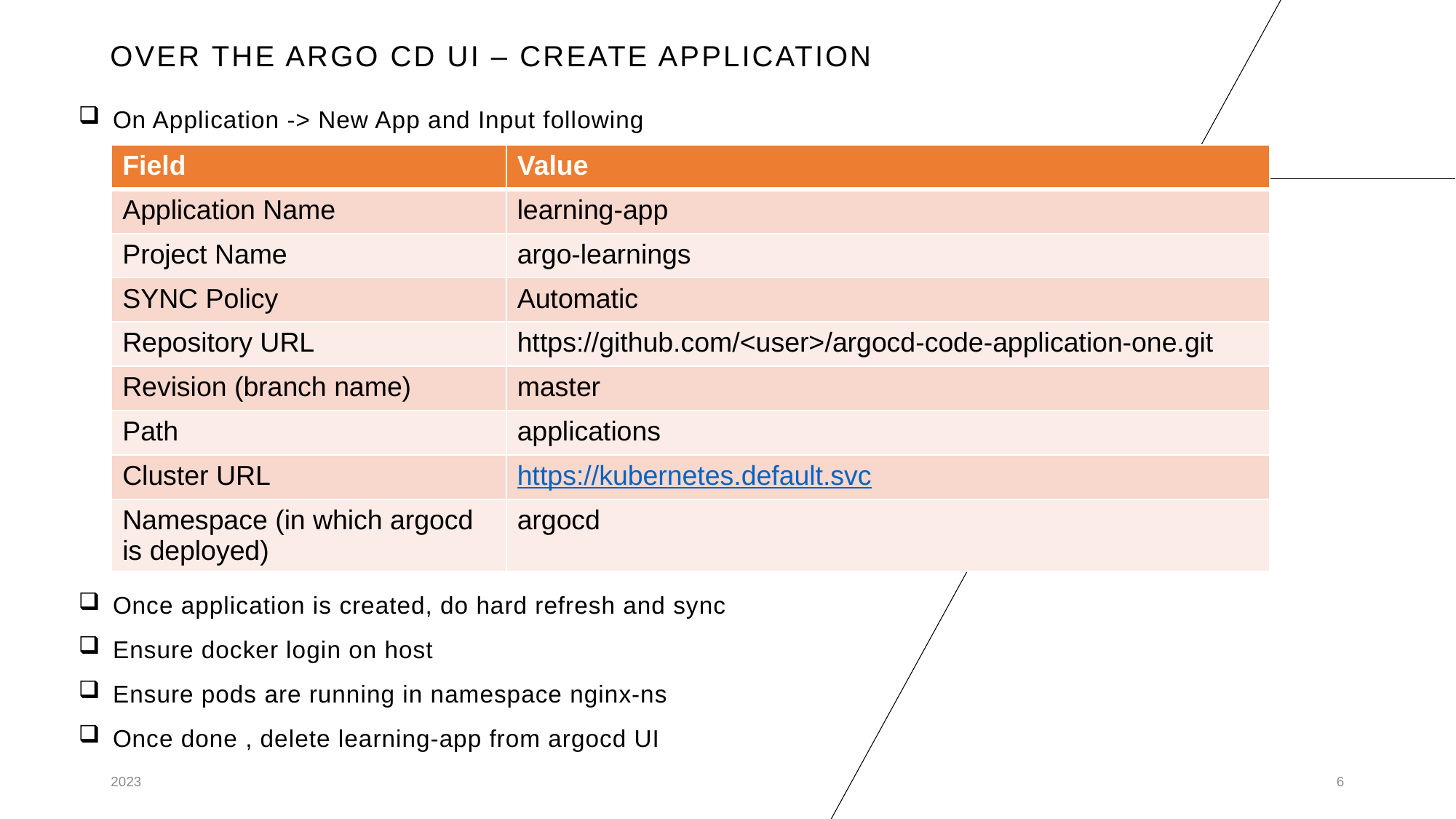

# Over THE Argo cd UI – create application
On Application -> New App and Input following

Once application is created, do hard refresh and sync
Ensure docker login on host
Ensure pods are running in namespace nginx-ns
Once done , delete learning-app from argocd UI

| Field | Value |
| --- | --- |
| Application Name | learning-app |
| Project Name | argo-learnings |
| SYNC Policy | Automatic |
| Repository URL | https://github.com/<user>/argocd-code-application-one.git |
| Revision (branch name) | master |
| Path | applications |
| Cluster URL | https://kubernetes.default.svc |
| Namespace (in which argocd is deployed) | argocd |
2023
6